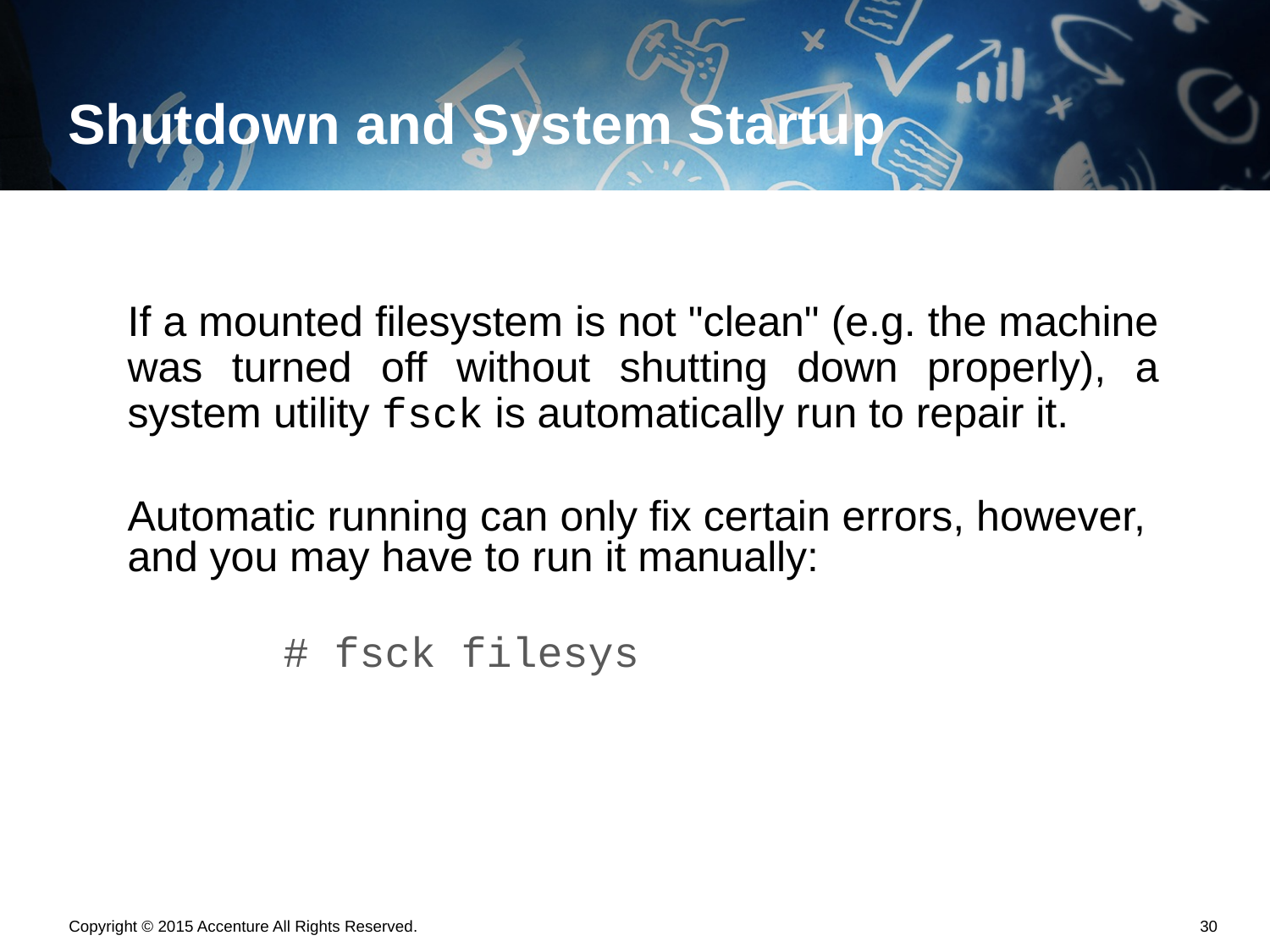

# Shutdown and System Startup
If a mounted filesystem is not "clean" (e.g. the machine was turned off without shutting down properly), a system utility fsck is automatically run to repair it.
Automatic running can only fix certain errors, however, and you may have to run it manually:
# fsck filesys
Copyright © 2015 Accenture All Rights Reserved.
30